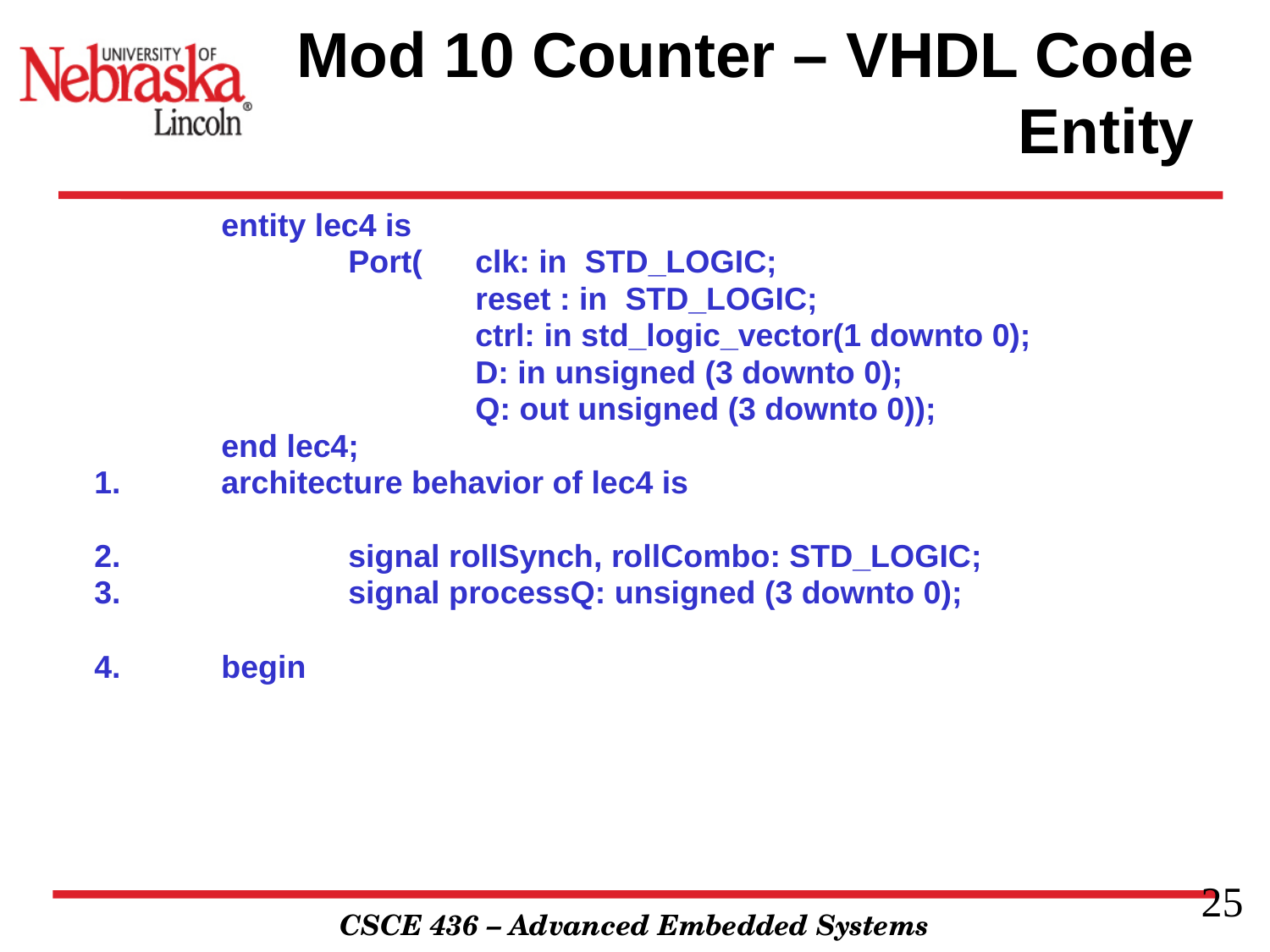

# Mod 10 Counter – VHDL Code Entity
	entity lec4 is
		Port(	clk: in  STD_LOGIC;
			reset : in  STD_LOGIC;
			ctrl: in std_logic_vector(1 downto 0);
			D: in unsigned (3 downto 0);
			Q: out unsigned (3 downto 0));
	end lec4;
1.	architecture behavior of lec4 is

2.  		signal rollSynch, rollCombo: STD_LOGIC;
3.  		signal processQ: unsigned (3 downto 0);

4.	begin

25